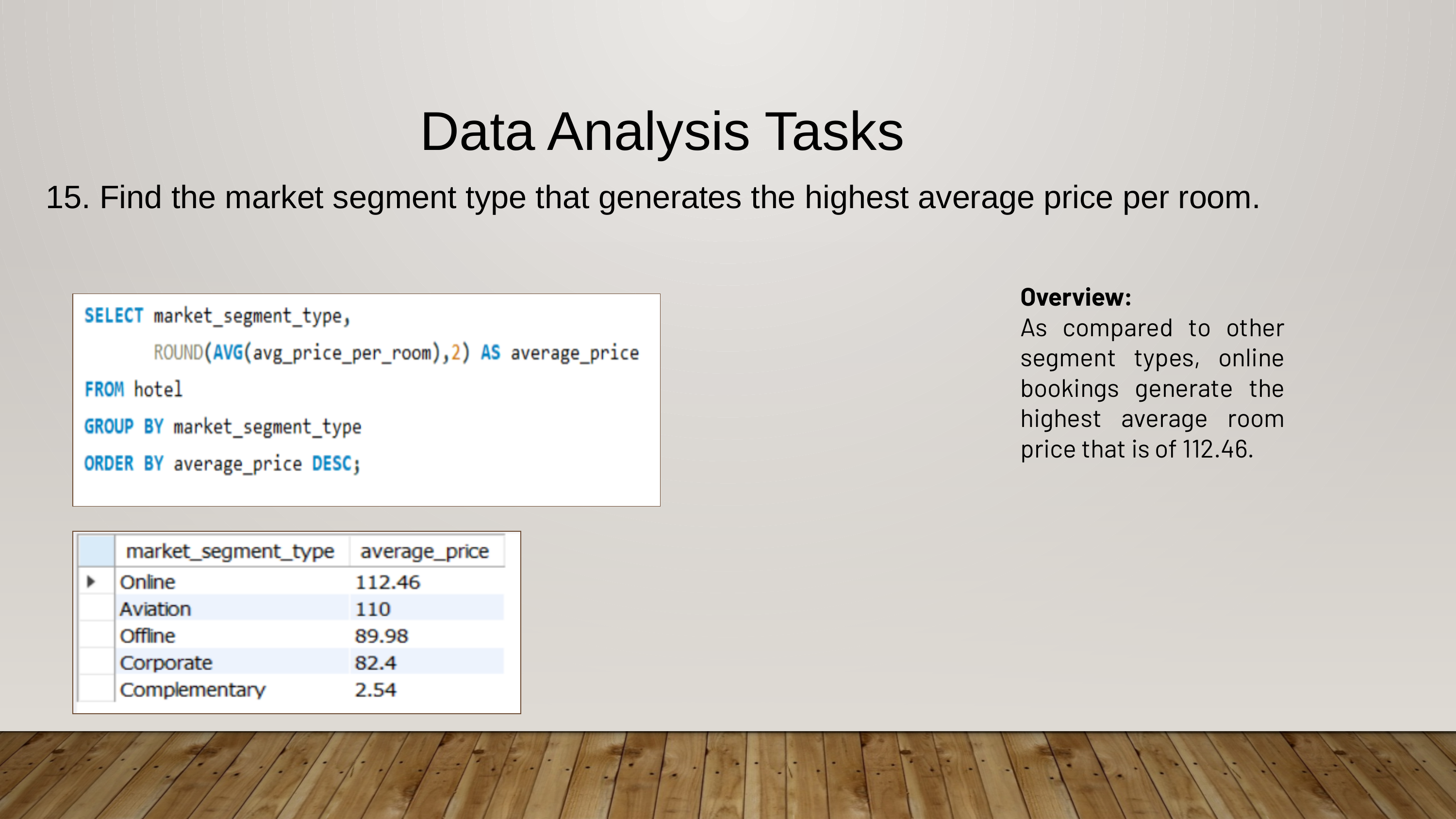

Data Analysis Tasks
15. Find the market segment type that generates the highest average price per room.
Overview:
As compared to other segment types, online bookings generate the highest average room price that is of 112.46.